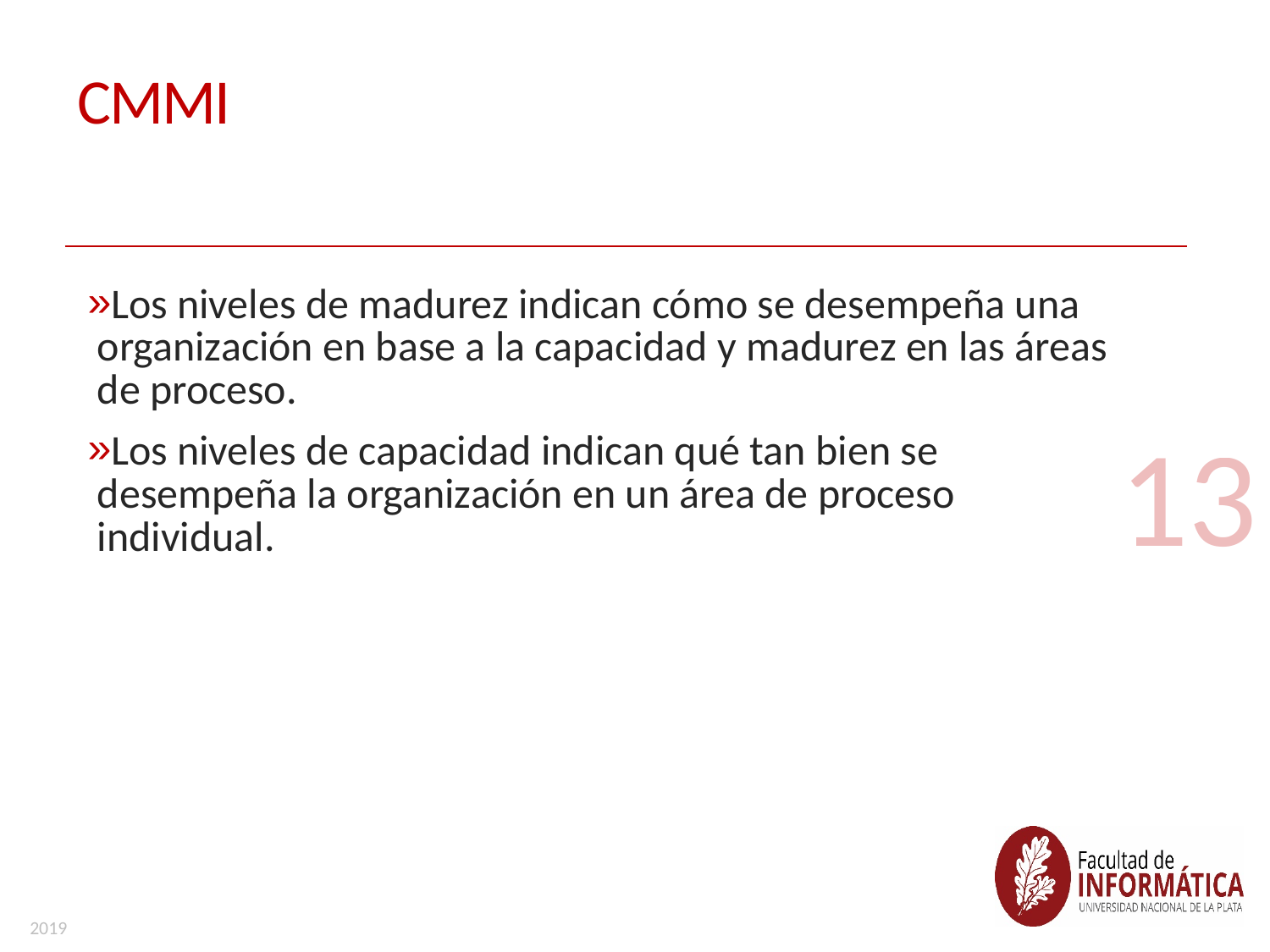

# CMMI
Los niveles de madurez indican cómo se desempeña una organización en base a la capacidad y madurez en las áreas de proceso.
Los niveles de capacidad indican qué tan bien se desempeña la organización en un área de proceso individual.

13
2019